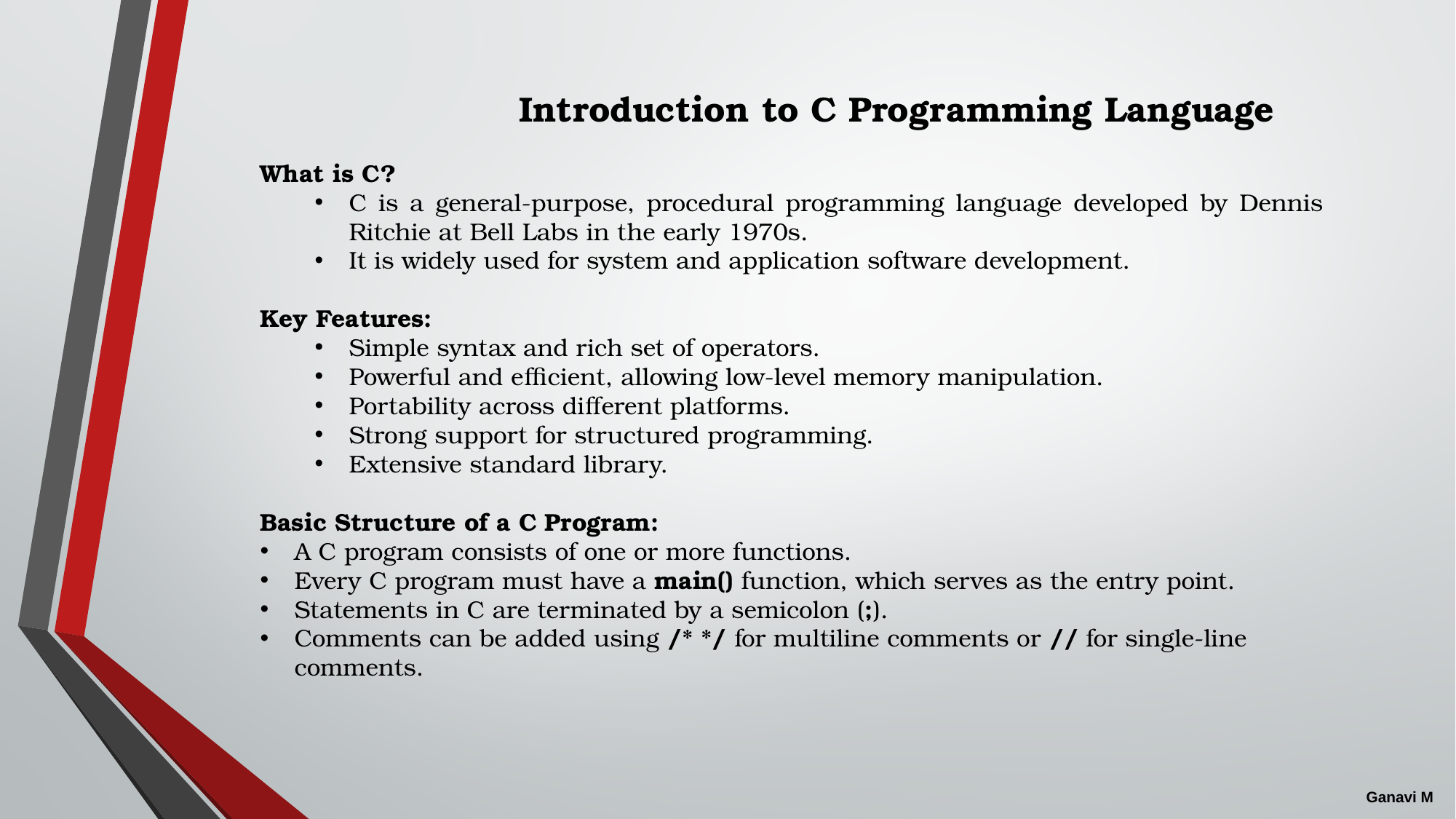

Introduction to C Programming Language

What is C?
C is a general-purpose, procedural programming language developed by Dennis Ritchie at Bell Labs in the early 1970s.
It is widely used for system and application software development.

Key Features:
Simple syntax and rich set of operators.
Powerful and efficient, allowing low-level memory manipulation.
Portability across different platforms.
Strong support for structured programming.
Extensive standard library.

Basic Structure of a C Program:
A C program consists of one or more functions.
Every C program must have a main() function, which serves as the entry point.
Statements in C are terminated by a semicolon (;).
Comments can be added using /* */ for multiline comments or // for single-line comments.

Ganavi M